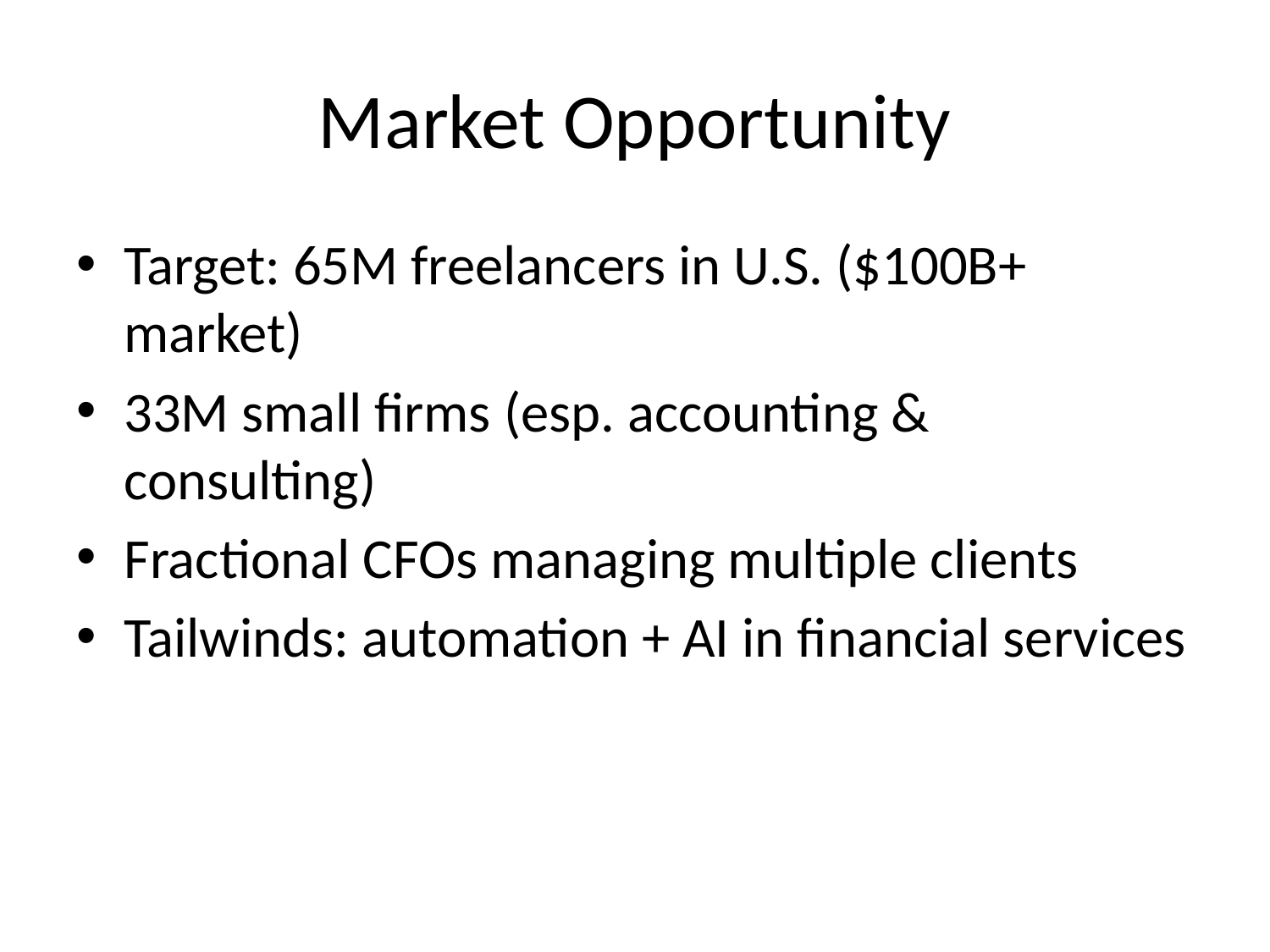

# Market Opportunity
Target: 65M freelancers in U.S. ($100B+ market)
33M small firms (esp. accounting & consulting)
Fractional CFOs managing multiple clients
Tailwinds: automation + AI in financial services